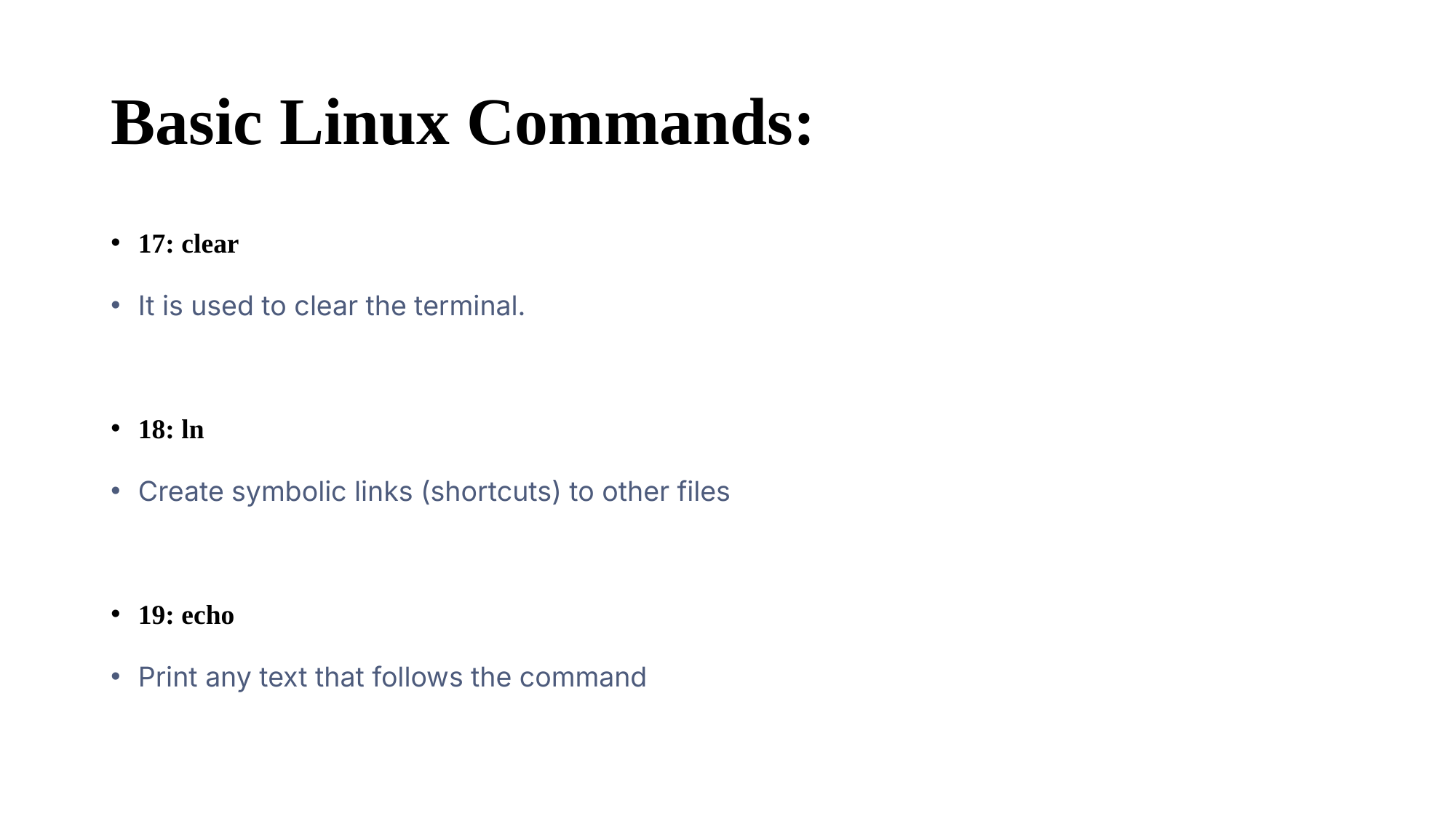

# Basic Linux Commands:
17: clear
It is used to clear the terminal.

18: ln
Create symbolic links (shortcuts) to other files

19: echo
Print any text that follows the command